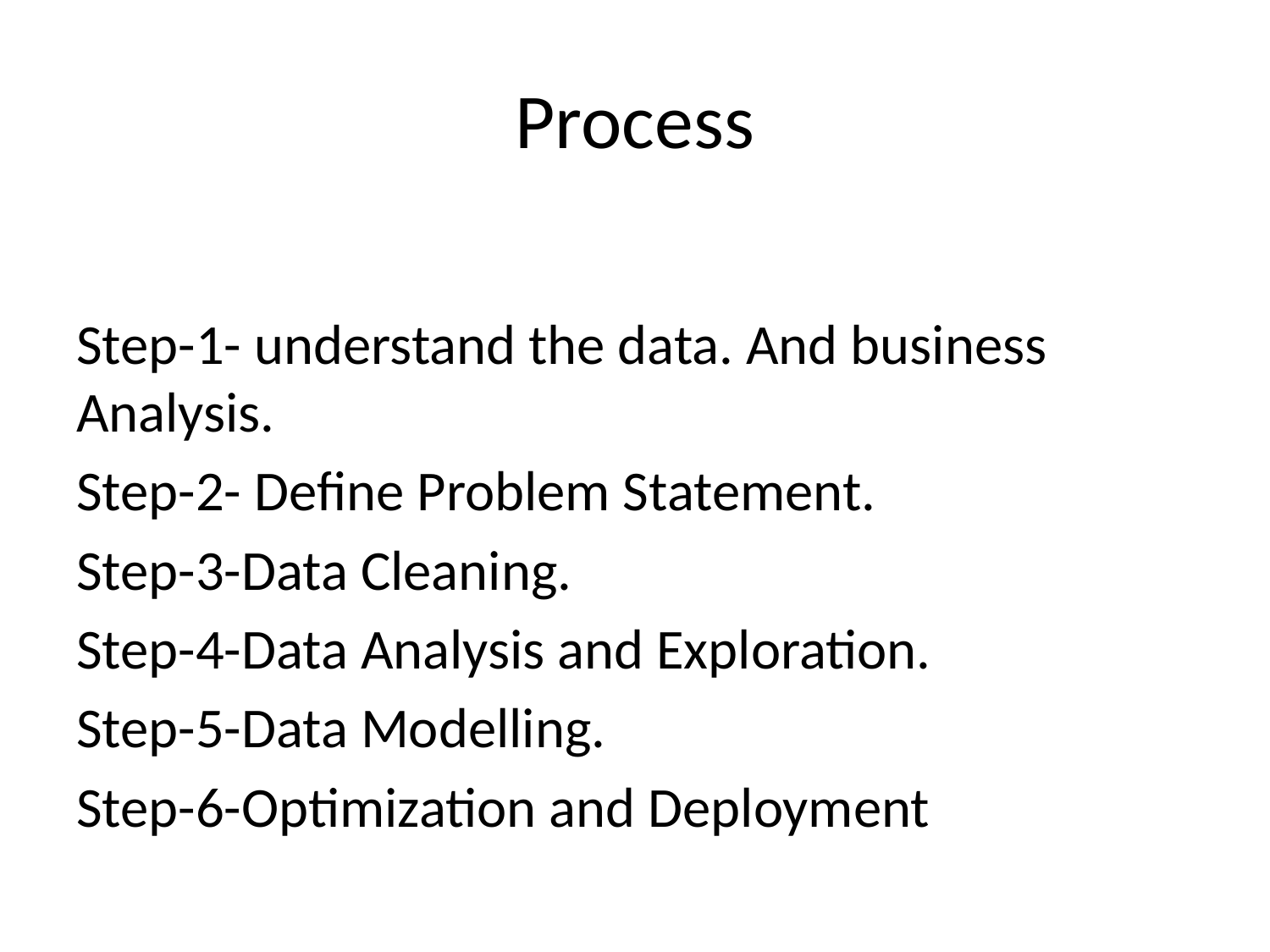

# Process

Step-1- understand the data. And business Analysis.
Step-2- Define Problem Statement.
Step-3-Data Cleaning.
Step-4-Data Analysis and Exploration.
Step-5-Data Modelling.
Step-6-Optimization and Deployment